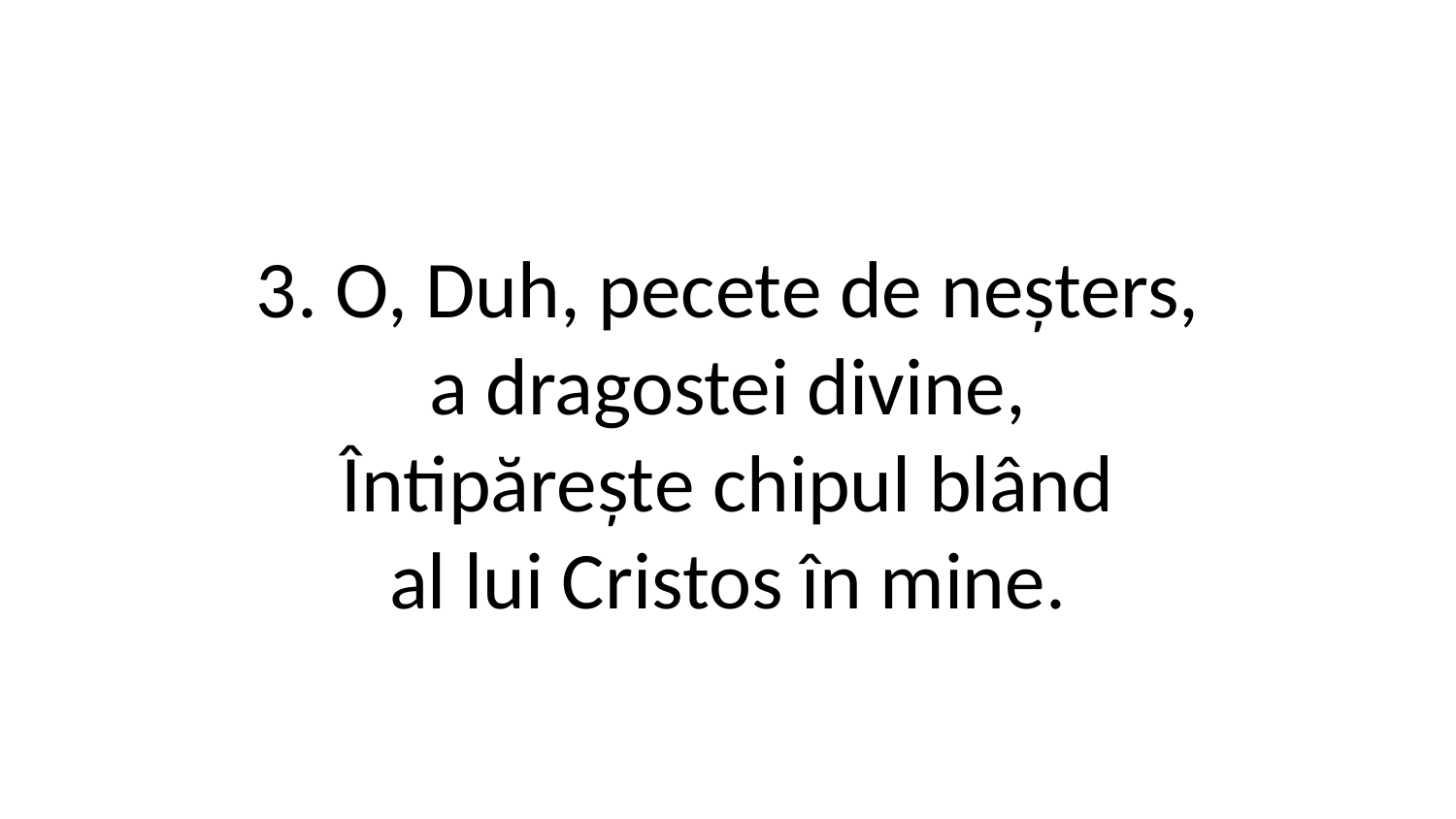

3. O, Duh, pecete de neșters,
a dragostei divine,
Întipărește chipul blând
al lui Cristos în mine.